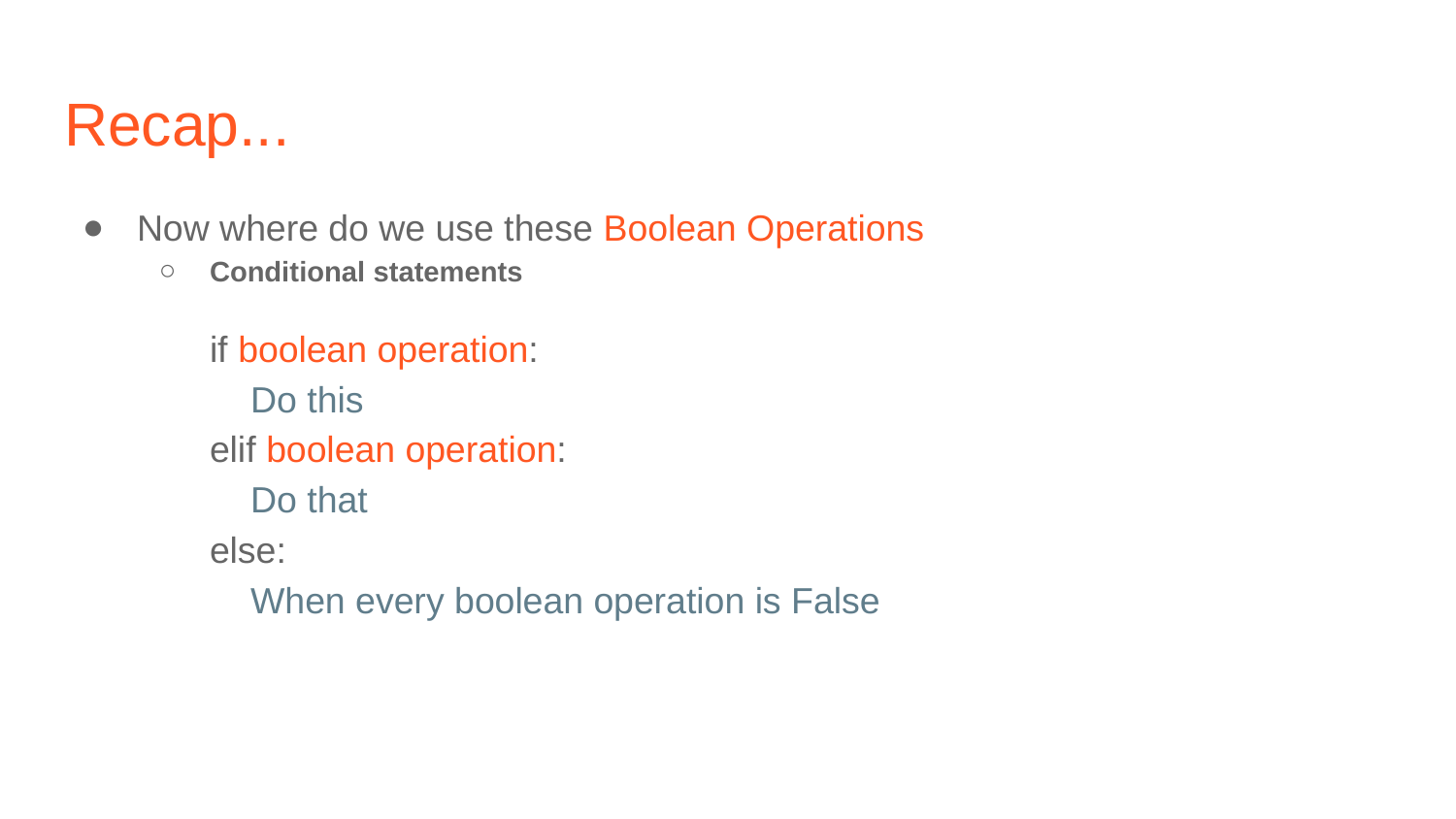

# Recap...
Now where do we use these Boolean Operations
Conditional statements
if boolean operation:
    Do this
elif boolean operation:
    Do that
else:
    When every boolean operation is False